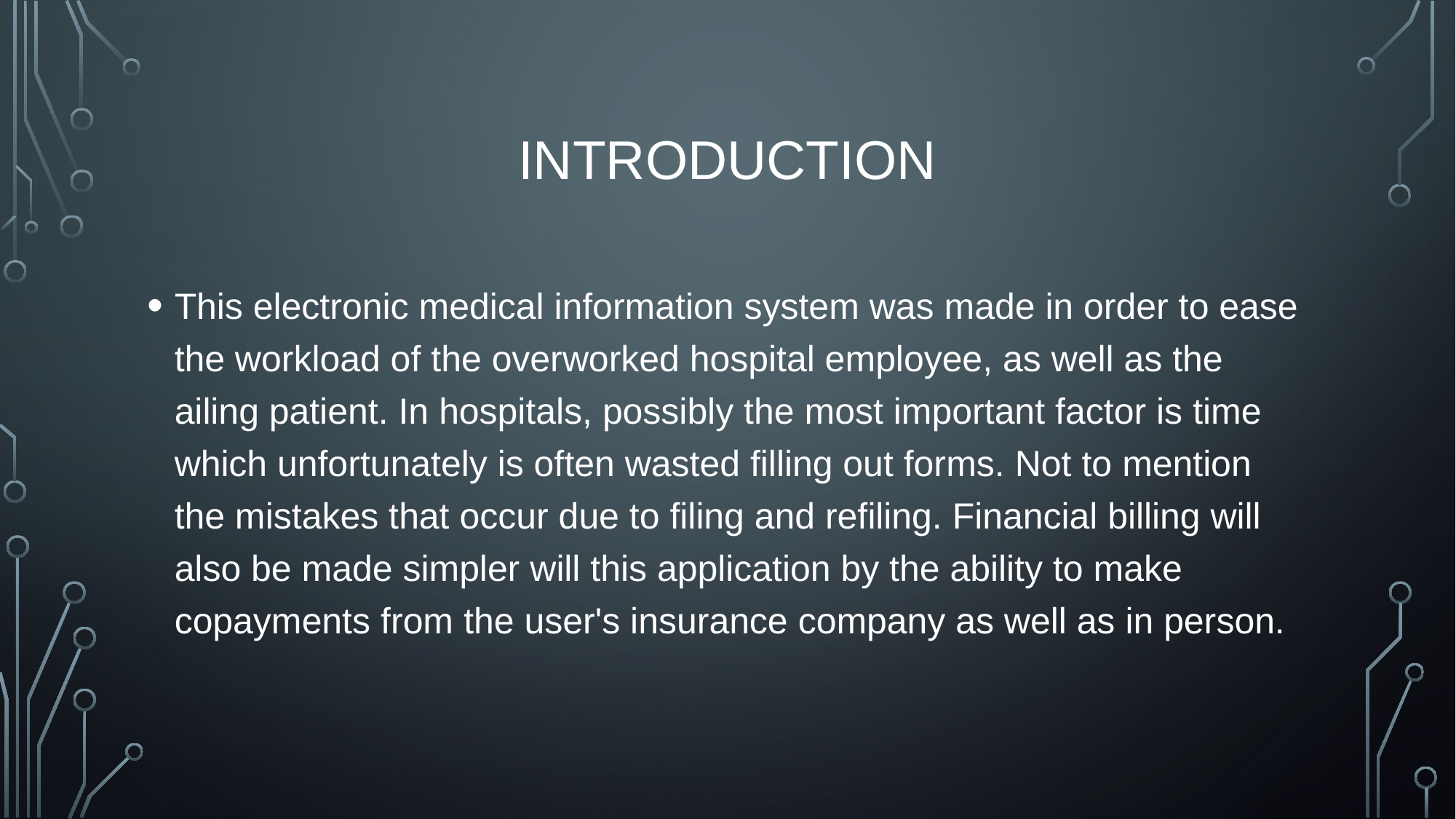

# Introduction
This electronic medical information system was made in order to ease the workload of the overworked hospital employee, as well as the ailing patient. In hospitals, possibly the most important factor is time which unfortunately is often wasted filling out forms. Not to mention the mistakes that occur due to filing and refiling. Financial billing will also be made simpler will this application by the ability to make copayments from the user's insurance company as well as in person.